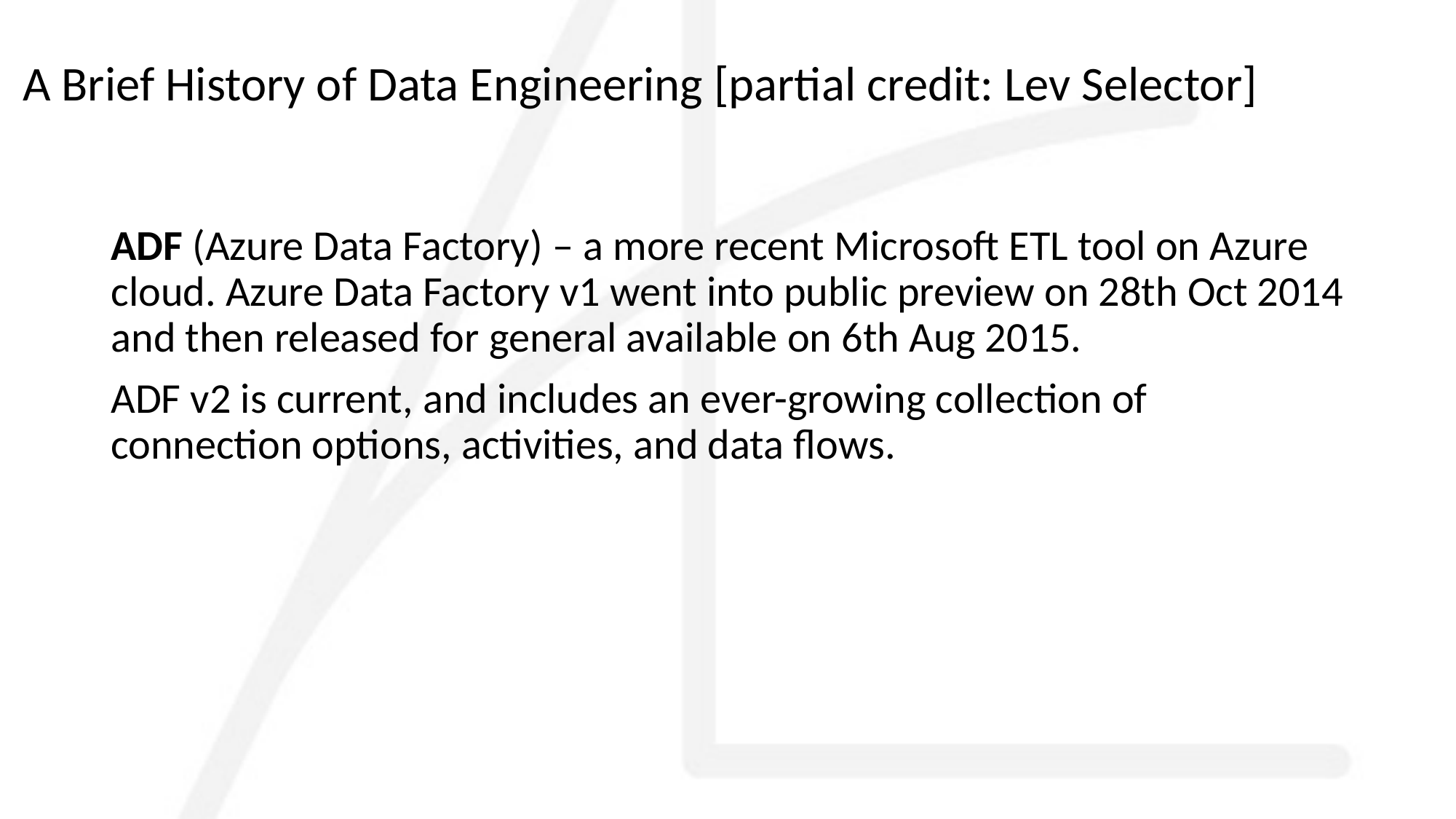

# A Brief History of Data Engineering [partial credit: Lev Selector]
ADF (Azure Data Factory) – a more recent Microsoft ETL tool on Azure cloud. Azure Data Factory v1 went into public preview on 28th Oct 2014 and then released for general available on 6th Aug 2015.
ADF v2 is current, and includes an ever-growing collection of connection options, activities, and data flows.